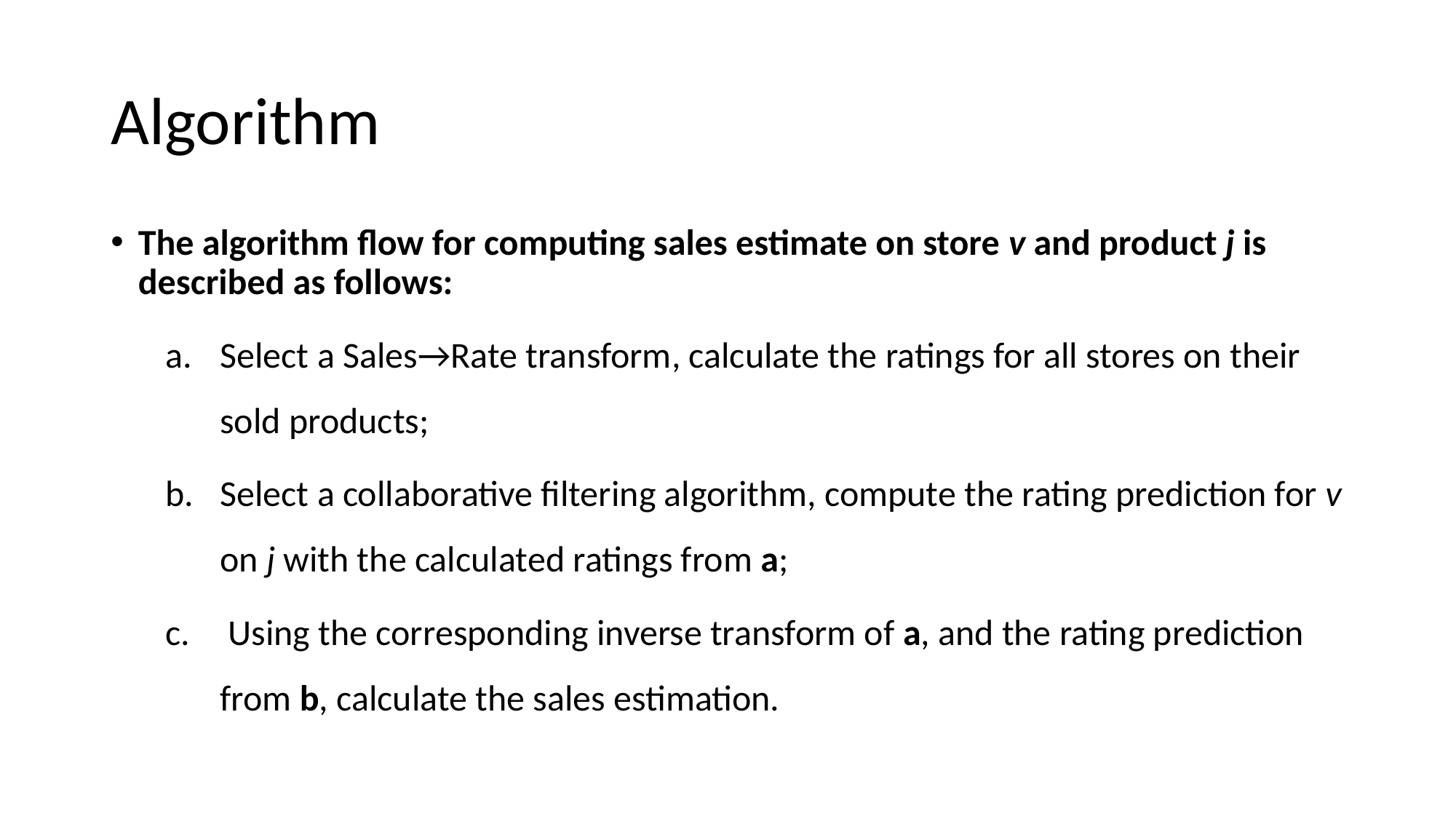

# Algorithm
The algorithm flow for computing sales estimate on store v and product j is described as follows:
Select a Sales→Rate transform, calculate the ratings for all stores on their sold products;
Select a collaborative filtering algorithm, compute the rating prediction for v on j with the calculated ratings from a;
 Using the corresponding inverse transform of a, and the rating prediction from b, calculate the sales estimation.